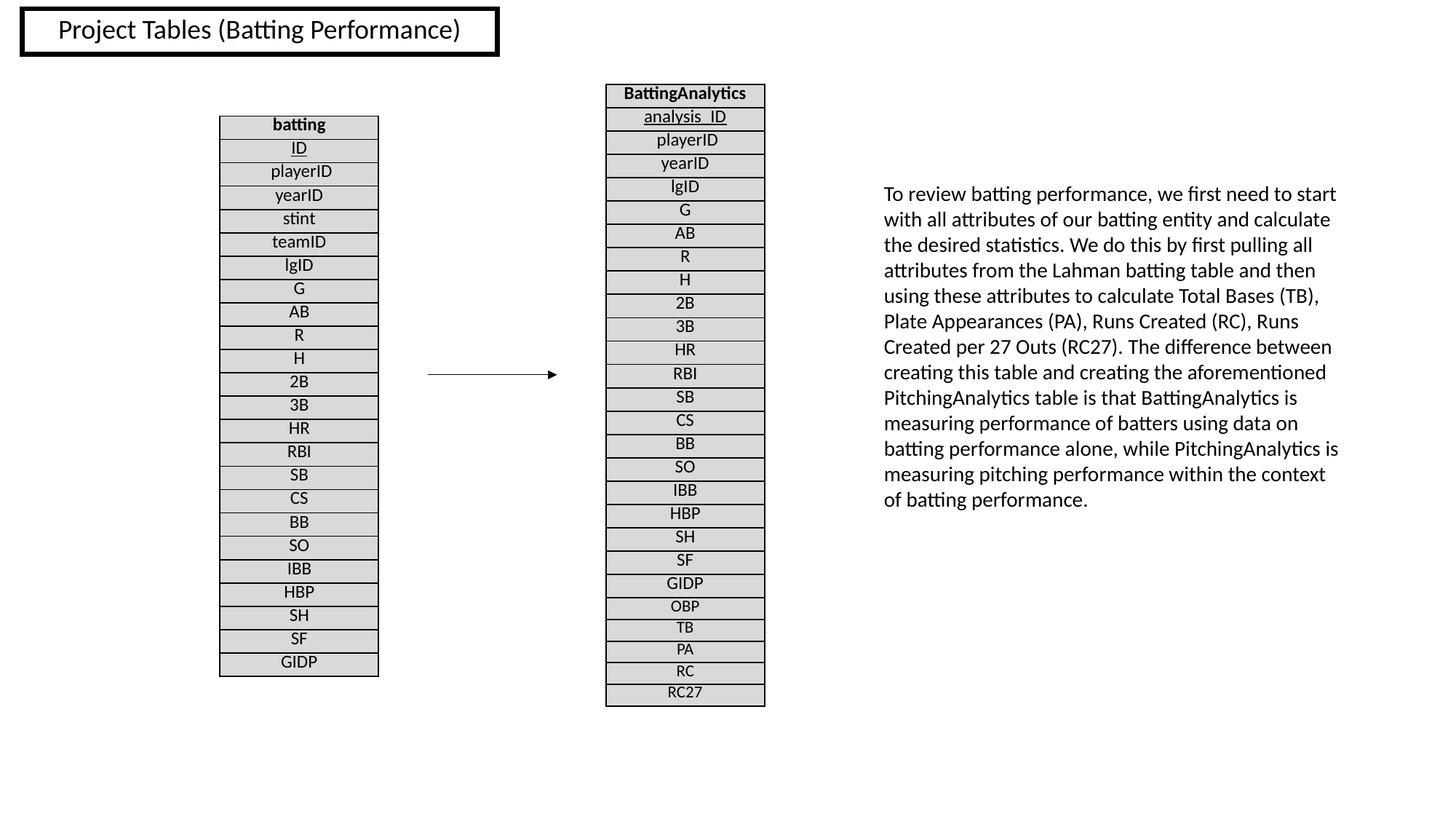

Project Tables (Batting Performance)

| BattingAnalytics |
| --- |
| analysis\_ID |
| playerID |
| yearID |
| lgID |
| G |
| AB |
| R |
| H |
| 2B |
| 3B |
| HR |
| RBI |
| SB |
| CS |
| BB |
| SO |
| IBB |
| HBP |
| SH |
| SF |
| GIDP |
| OBP |
| TB |
| PA |
| RC |
| RC27 |
| batting |
| --- |
| ID |
| playerID |
| yearID |
| stint |
| teamID |
| lgID |
| G |
| AB |
| R |
| H |
| 2B |
| 3B |
| HR |
| RBI |
| SB |
| CS |
| BB |
| SO |
| IBB |
| HBP |
| SH |
| SF |
| GIDP |
To review batting performance, we first need to start with all attributes of our batting entity and calculate the desired statistics. We do this by first pulling all attributes from the Lahman batting table and then using these attributes to calculate Total Bases (TB), Plate Appearances (PA), Runs Created (RC), Runs Created per 27 Outs (RC27). The difference between creating this table and creating the aforementioned PitchingAnalytics table is that BattingAnalytics is measuring performance of batters using data on batting performance alone, while PitchingAnalytics is measuring pitching performance within the context of batting performance.